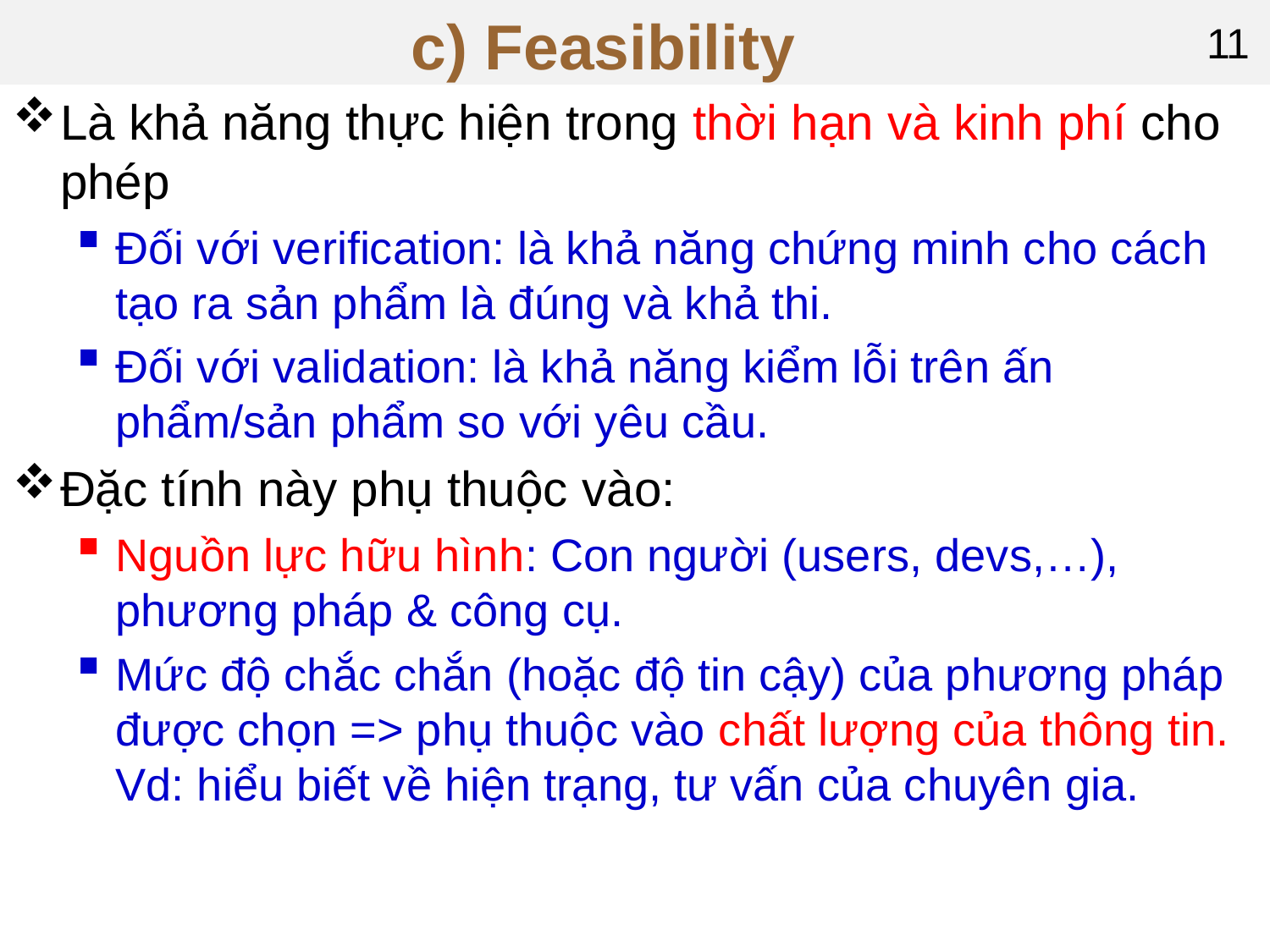

# c) Feasibility
11
Là khả năng thực hiện trong thời hạn và kinh phí cho phép
Đối với verification: là khả năng chứng minh cho cách tạo ra sản phẩm là đúng và khả thi.
Đối với validation: là khả năng kiểm lỗi trên ấn phẩm/sản phẩm so với yêu cầu.
Đặc tính này phụ thuộc vào:
Nguồn lực hữu hình: Con người (users, devs,…), phương pháp & công cụ.
Mức độ chắc chắn (hoặc độ tin cậy) của phương pháp được chọn => phụ thuộc vào chất lượng của thông tin. Vd: hiểu biết về hiện trạng, tư vấn của chuyên gia.